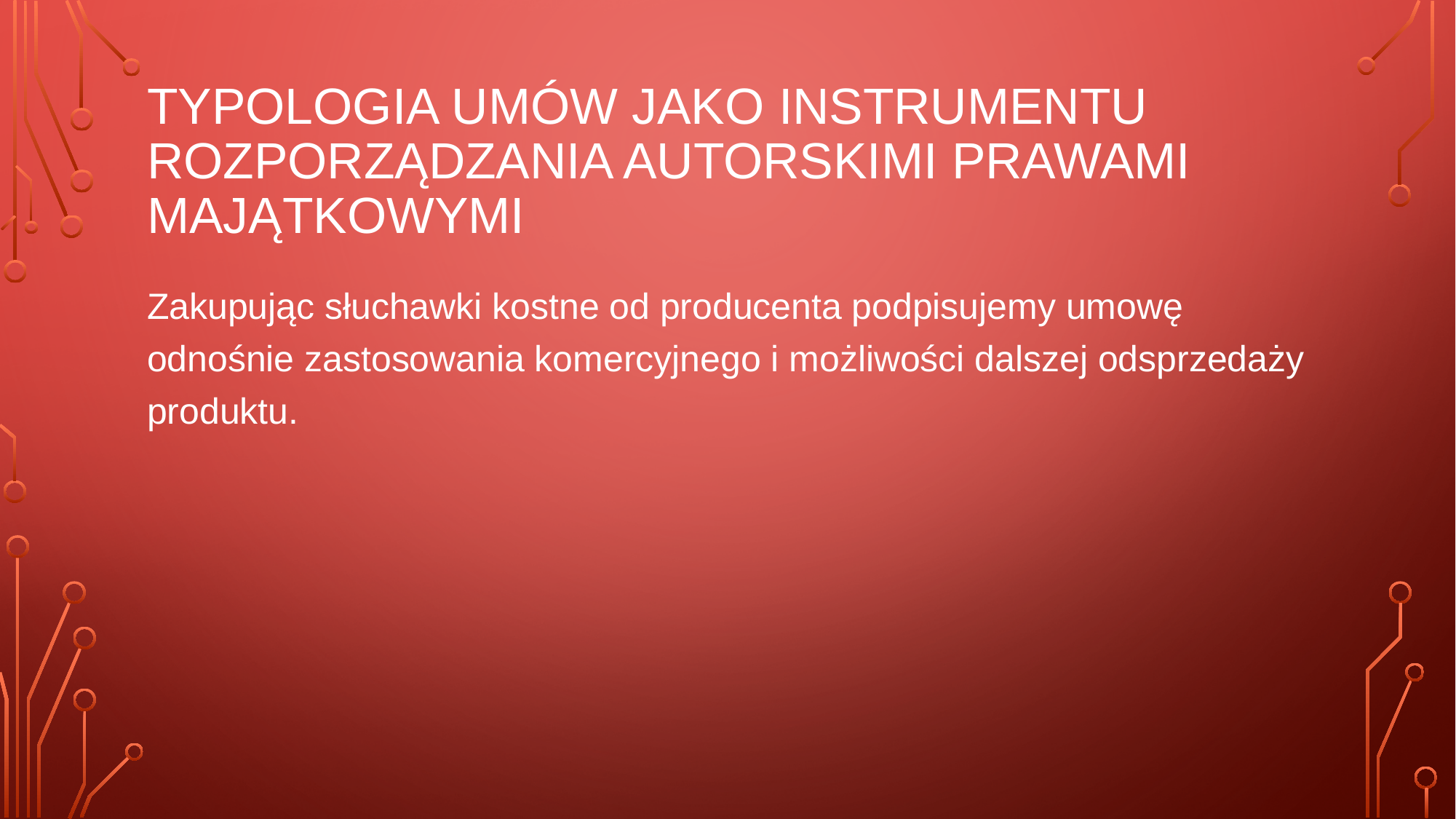

# Typologia umów jako instrumentu rozporządzania autorskimi prawami majątkowymi
Zakupując słuchawki kostne od producenta podpisujemy umowę odnośnie zastosowania komercyjnego i możliwości dalszej odsprzedaży produktu.